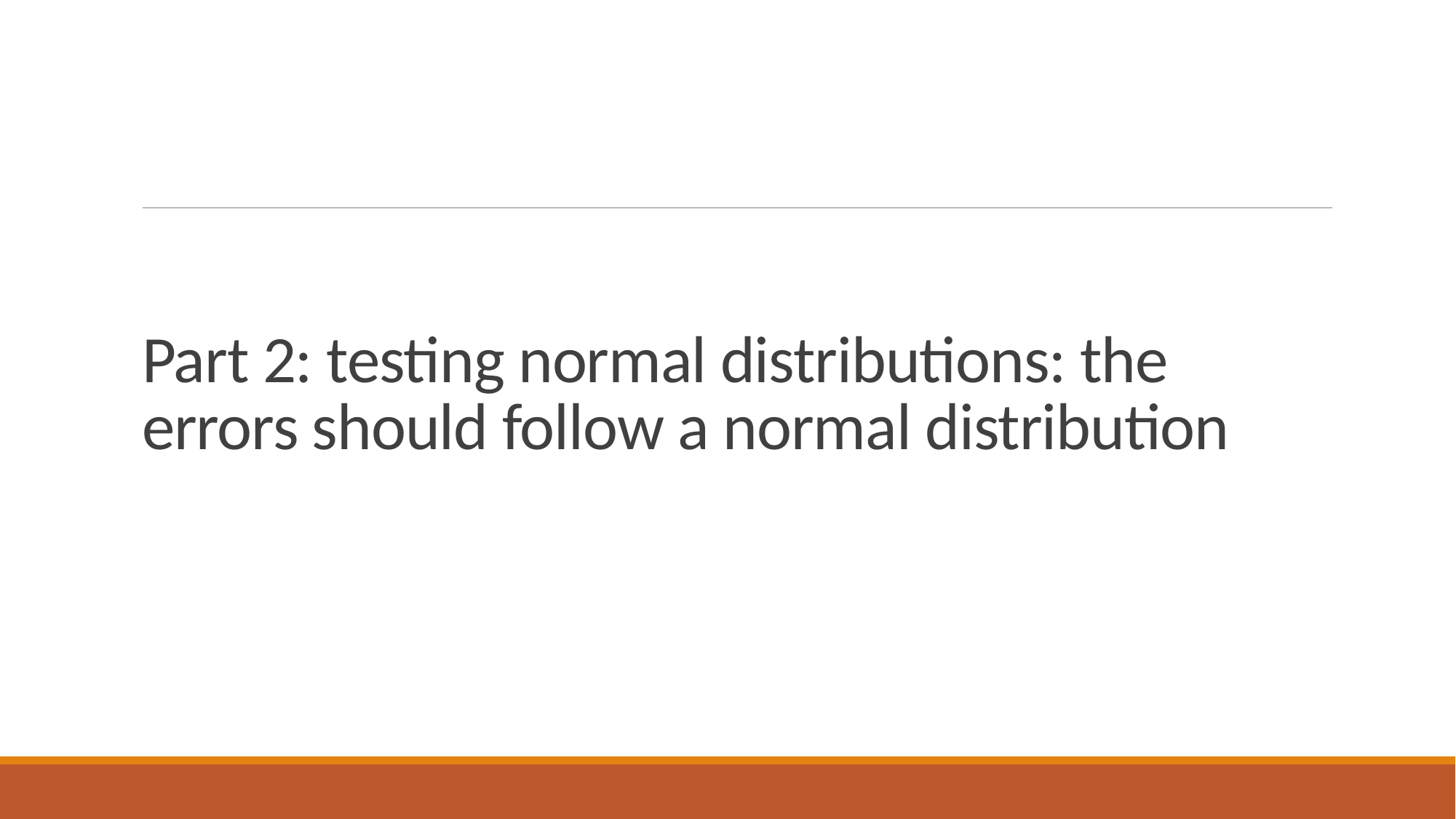

# Part 2: testing normal distributions: the errors should follow a normal distribution